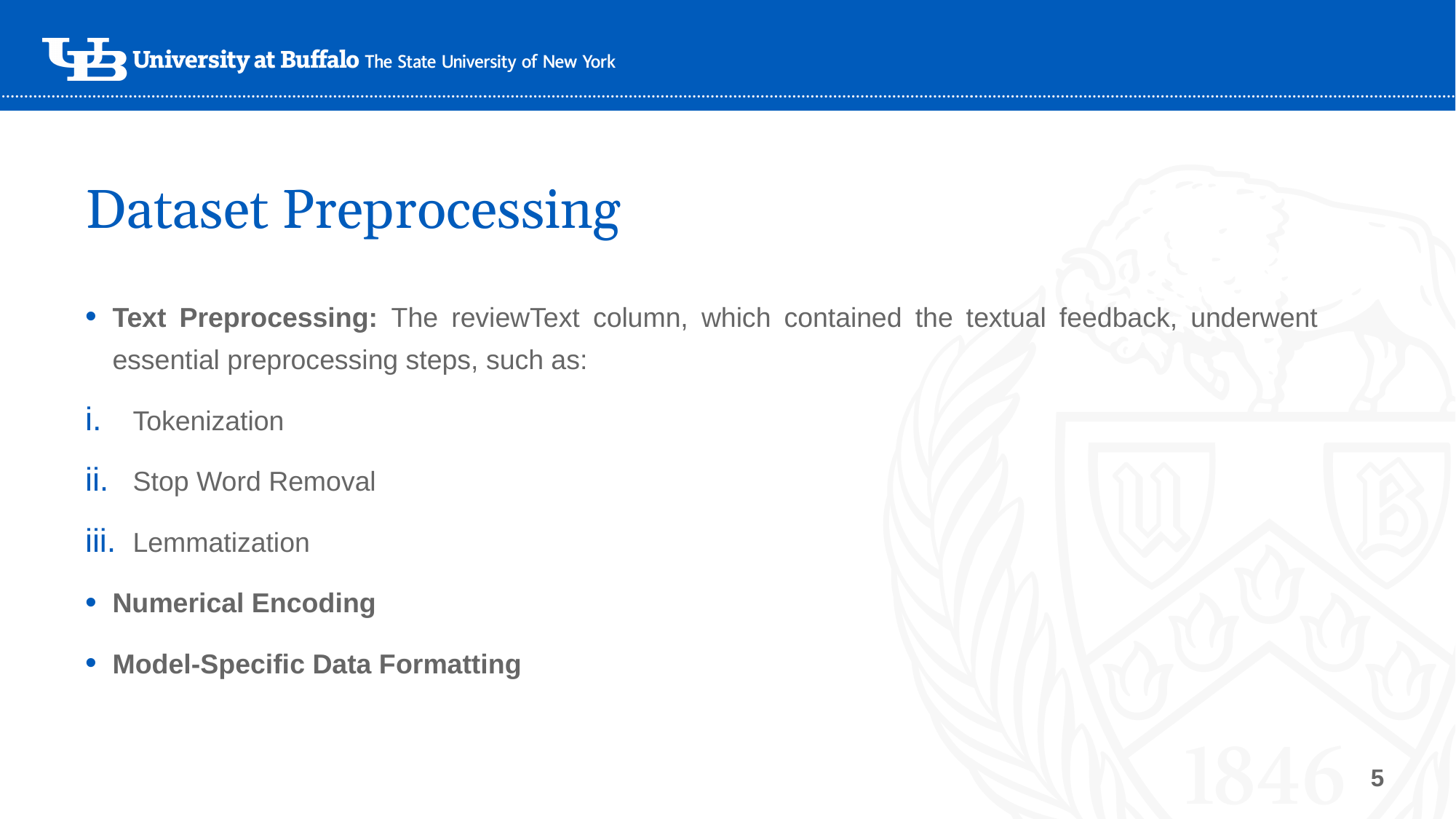

# Dataset Preprocessing
Text Preprocessing: The reviewText column, which contained the textual feedback, underwent essential preprocessing steps, such as:
Tokenization
Stop Word Removal
Lemmatization
Numerical Encoding
Model-Specific Data Formatting
5